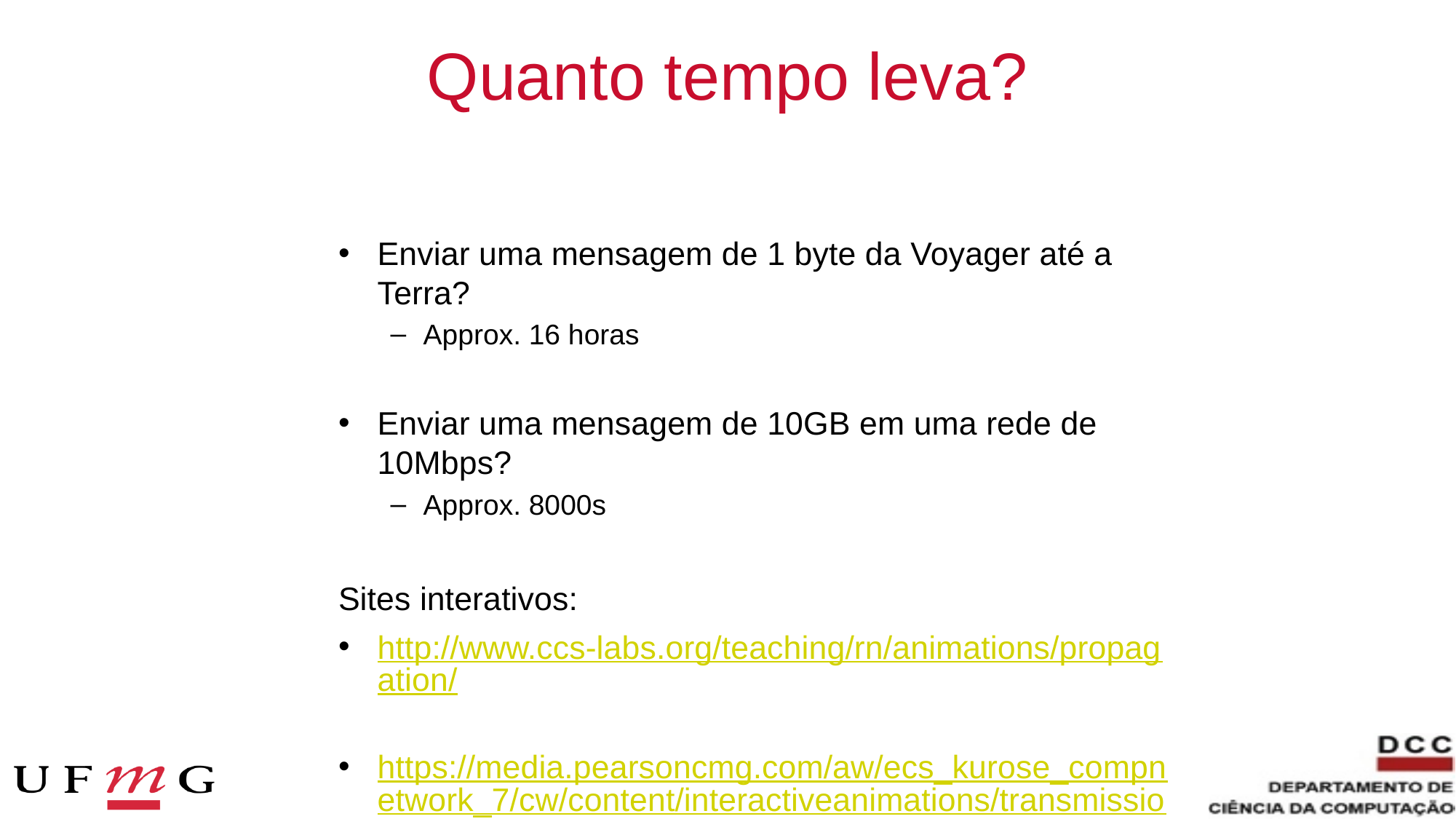

# Quanto tempo leva?
Enviar uma mensagem de 1 byte da Voyager até a Terra?
Approx. 16 horas

Enviar uma mensagem de 10GB em uma rede de 10Mbps?
Approx. 8000s

Sites interativos:
http://www.ccs-labs.org/teaching/rn/animations/propagation/
https://media.pearsoncmg.com/aw/ecs_kurose_compnetwork_7/cw/content/interactiveanimations/transmission-vs-propogation-delay/transmission-propagation-delay-ch1/index.html